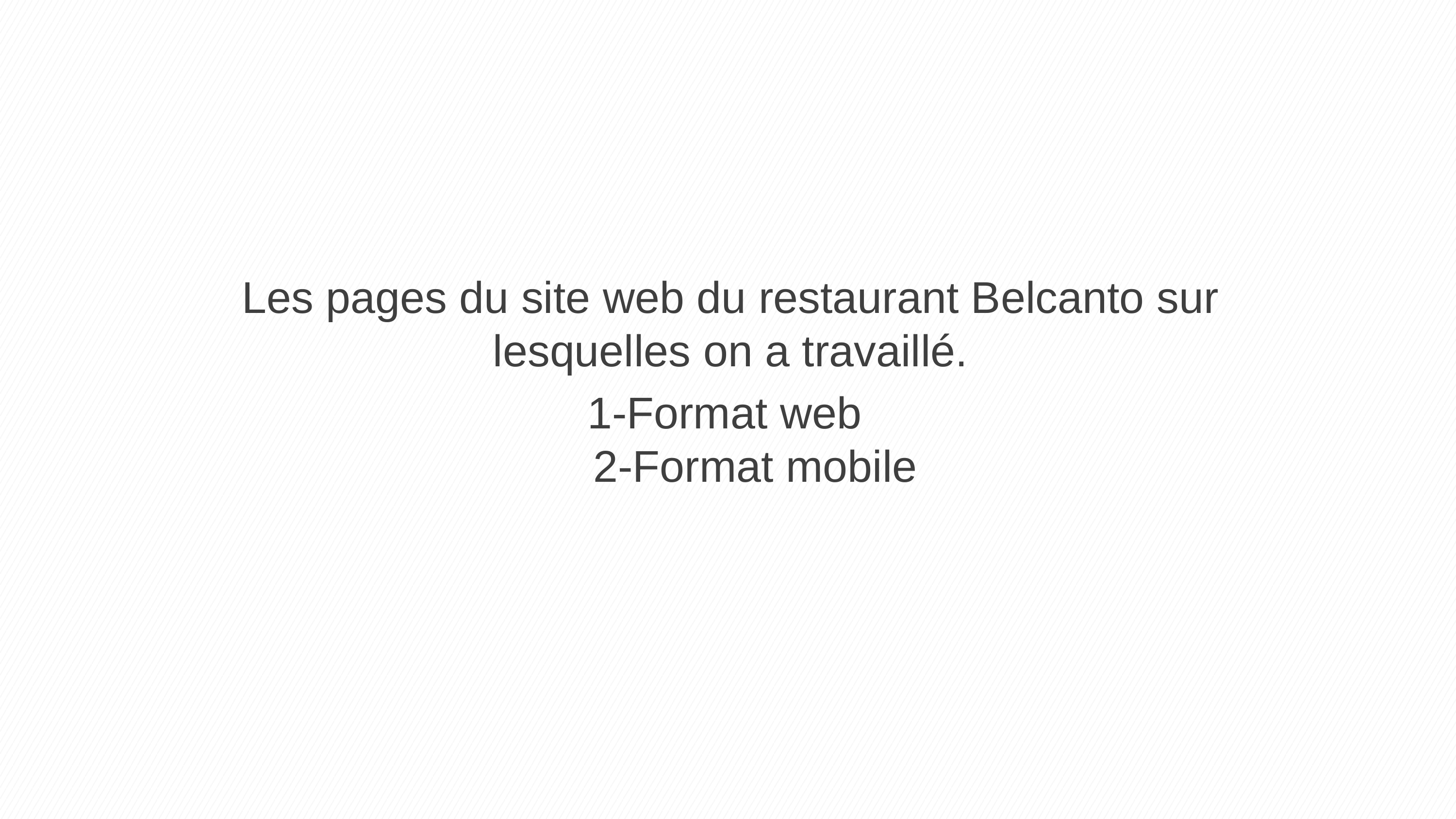

Les pages du site web du restaurant Belcanto sur lesquelles on a travaillé.
1-Format web
    2-Format mobile